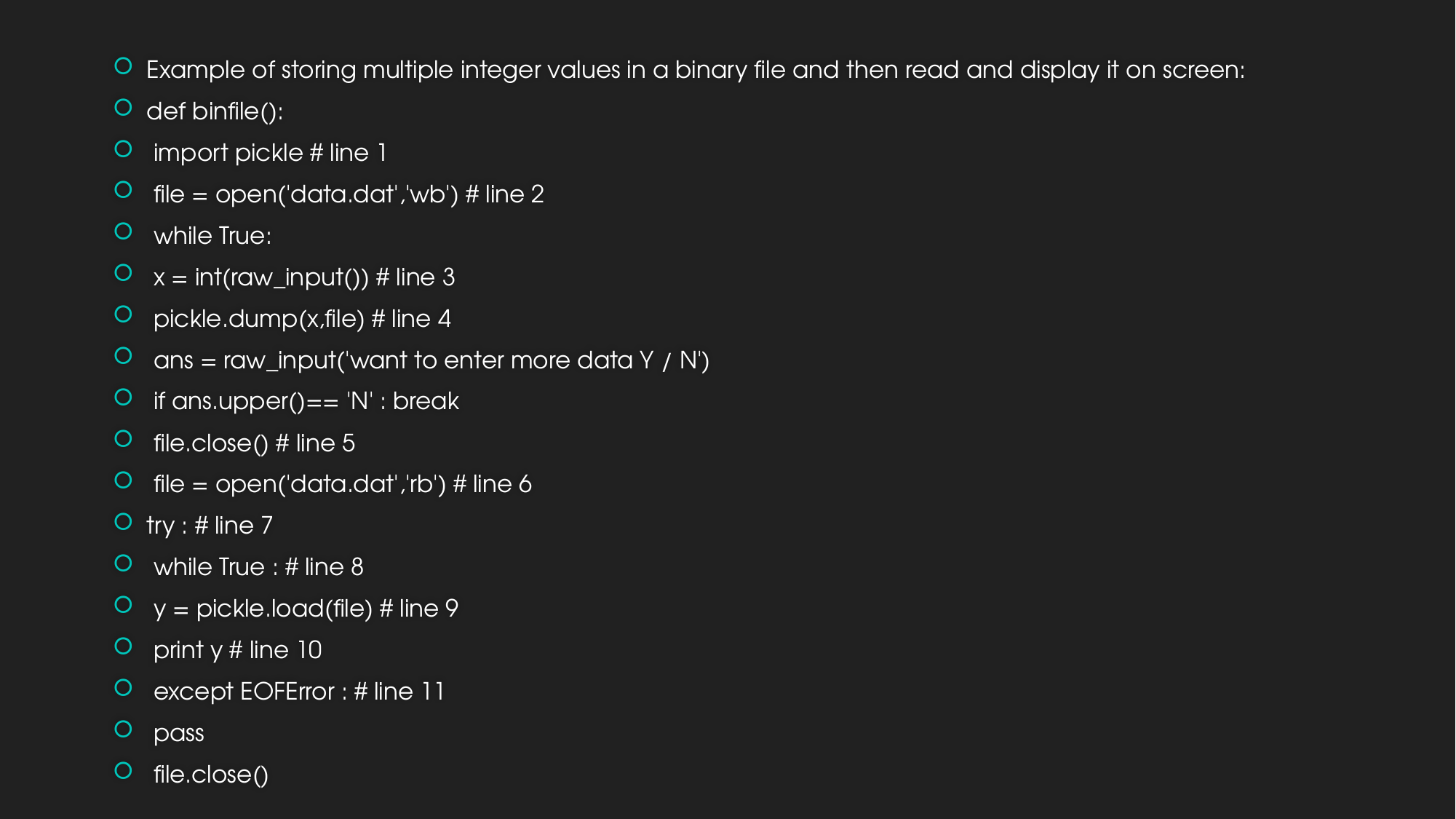

Example of storing multiple integer values in a binary file and then read and display it on screen:
def binfile():
 import pickle # line 1
 file = open('data.dat','wb') # line 2
 while True:
 x = int(raw_input()) # line 3
 pickle.dump(x,file) # line 4
 ans = raw_input('want to enter more data Y / N')
 if ans.upper()== 'N' : break
 file.close() # line 5
 file = open('data.dat','rb') # line 6
try : # line 7
 while True : # line 8
 y = pickle.load(file) # line 9
 print y # line 10
 except EOFError : # line 11
 pass
 file.close()